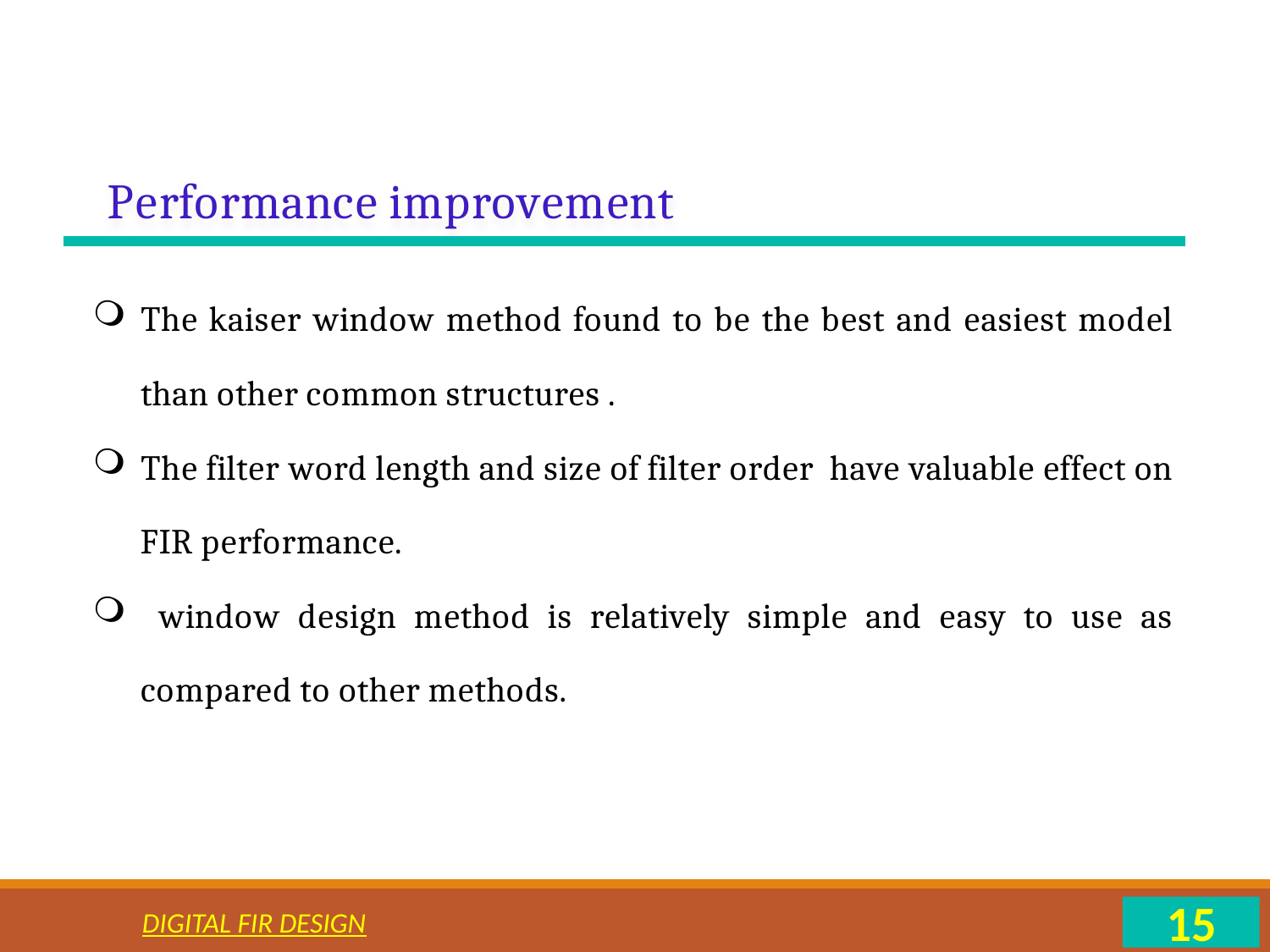

Performance improvement

The kaiser window method found to be the best and easiest model than other common structures .
The filter word length and size of filter order  have valuable effect on FIR performance.
 window design method is relatively simple and easy to use as compared to other methods.

Digital FIR Design
15